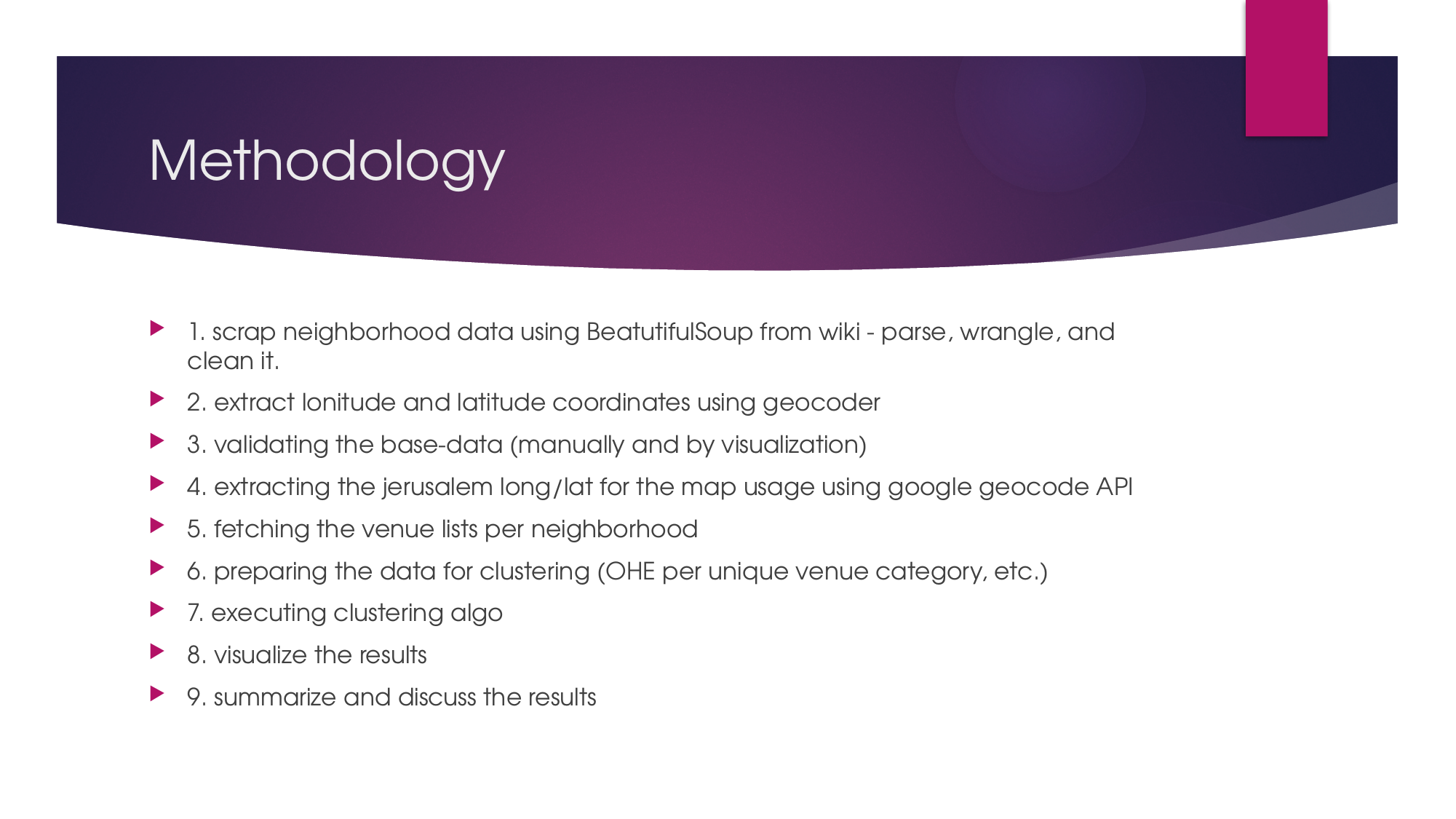

# Methodology
1. scrap neighborhood data using BeatutifulSoup from wiki - parse, wrangle, and clean it.
2. extract lonitude and latitude coordinates using geocoder
3. validating the base-data (manually and by visualization)
4. extracting the jerusalem long/lat for the map usage using google geocode API
5. fetching the venue lists per neighborhood
6. preparing the data for clustering (OHE per unique venue category, etc.)
7. executing clustering algo
8. visualize the results
9. summarize and discuss the results